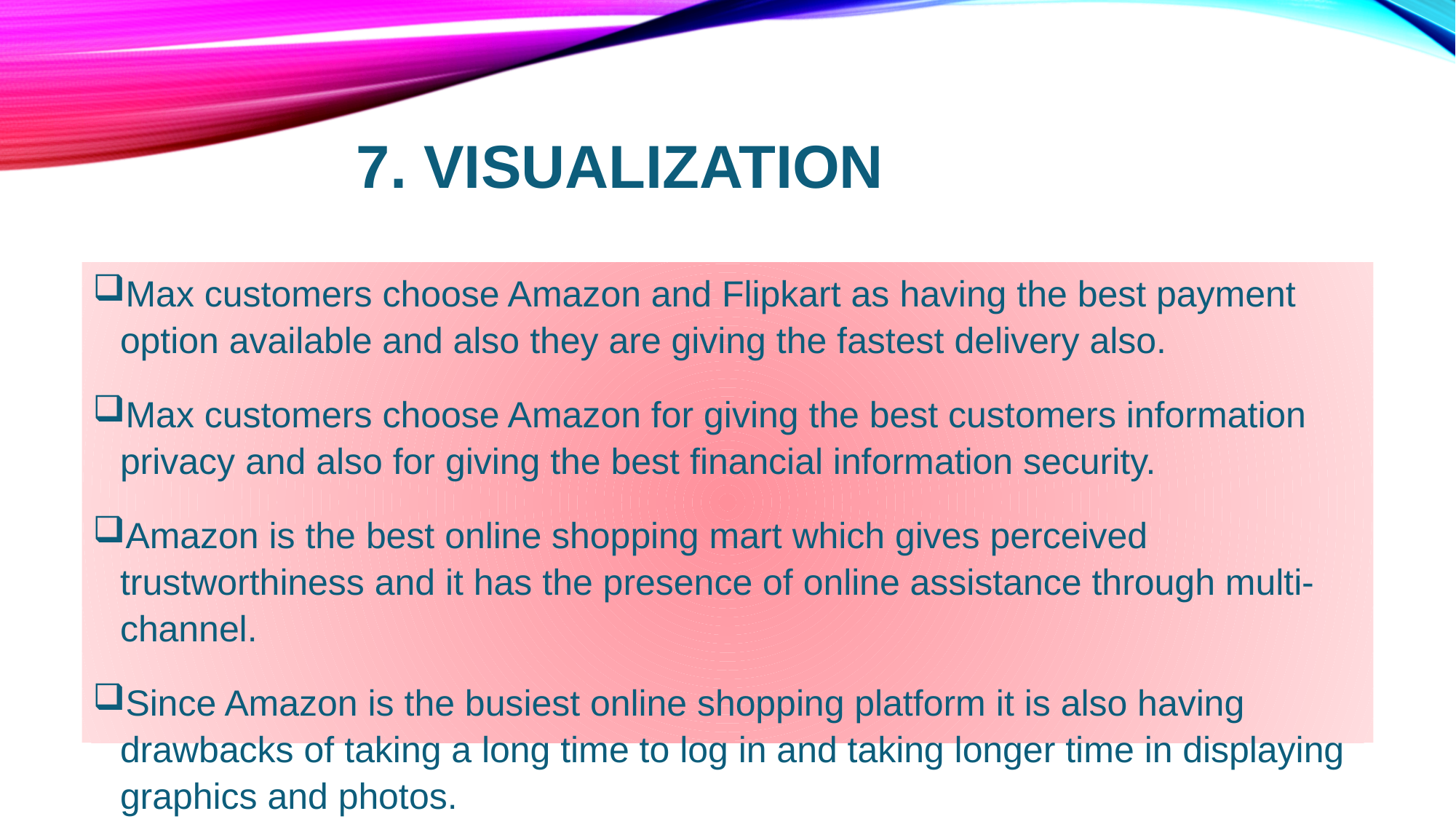

# 7. Visualization
Max customers choose Amazon and Flipkart as having the best payment option available and also they are giving the fastest delivery also.
Max customers choose Amazon for giving the best customers information privacy and also for giving the best financial information security.
Amazon is the best online shopping mart which gives perceived trustworthiness and it has the presence of online assistance through multi-channel.
Since Amazon is the busiest online shopping platform it is also having drawbacks of taking a long time to log in and taking longer time in displaying graphics and photos.